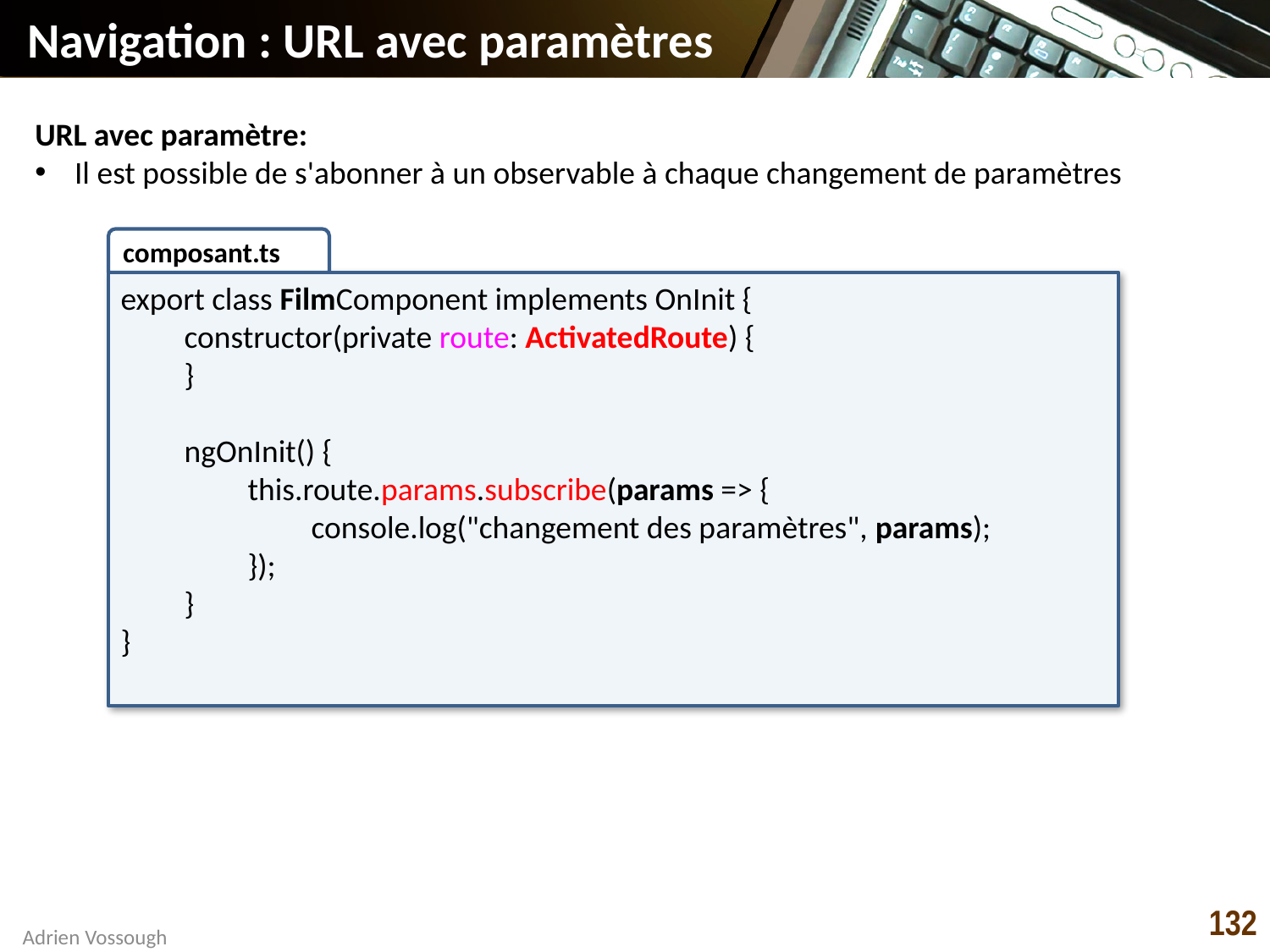

# Navigation : URL avec paramètres
URL avec paramètre:
Il est possible de s'abonner à un observable à chaque changement de paramètres
composant.ts
export class FilmComponent implements OnInit {
constructor(private route: ActivatedRoute) {
}

ngOnInit() {
this.route.params.subscribe(params => {
console.log("changement des paramètres", params);
});
}
}
132
Adrien Vossough